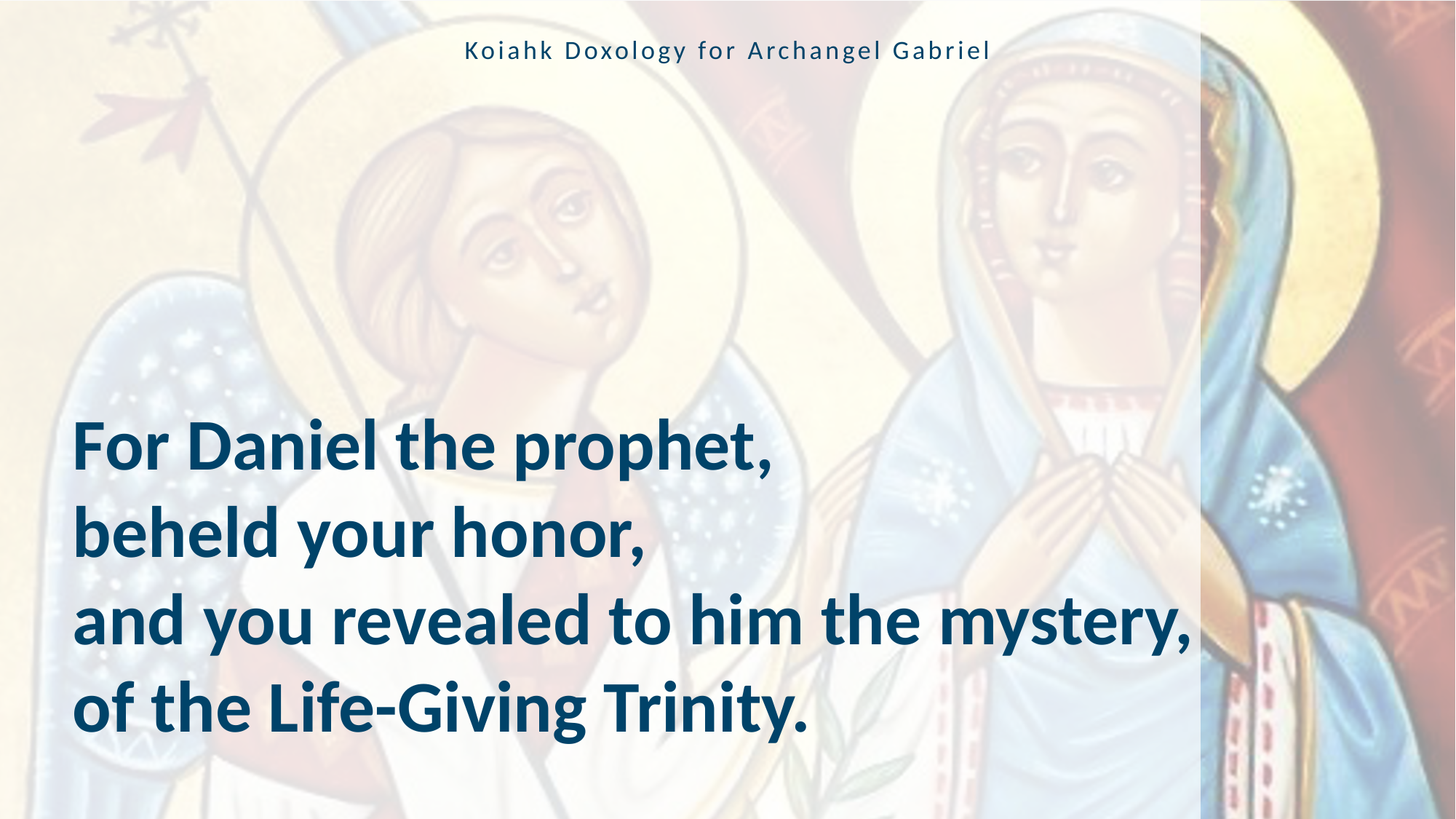

Koiahk Doxology for Archangel Gabriel

For Daniel the prophet,
beheld your honor,
and you revealed to him the mystery,
of the Life-Giving Trinity.